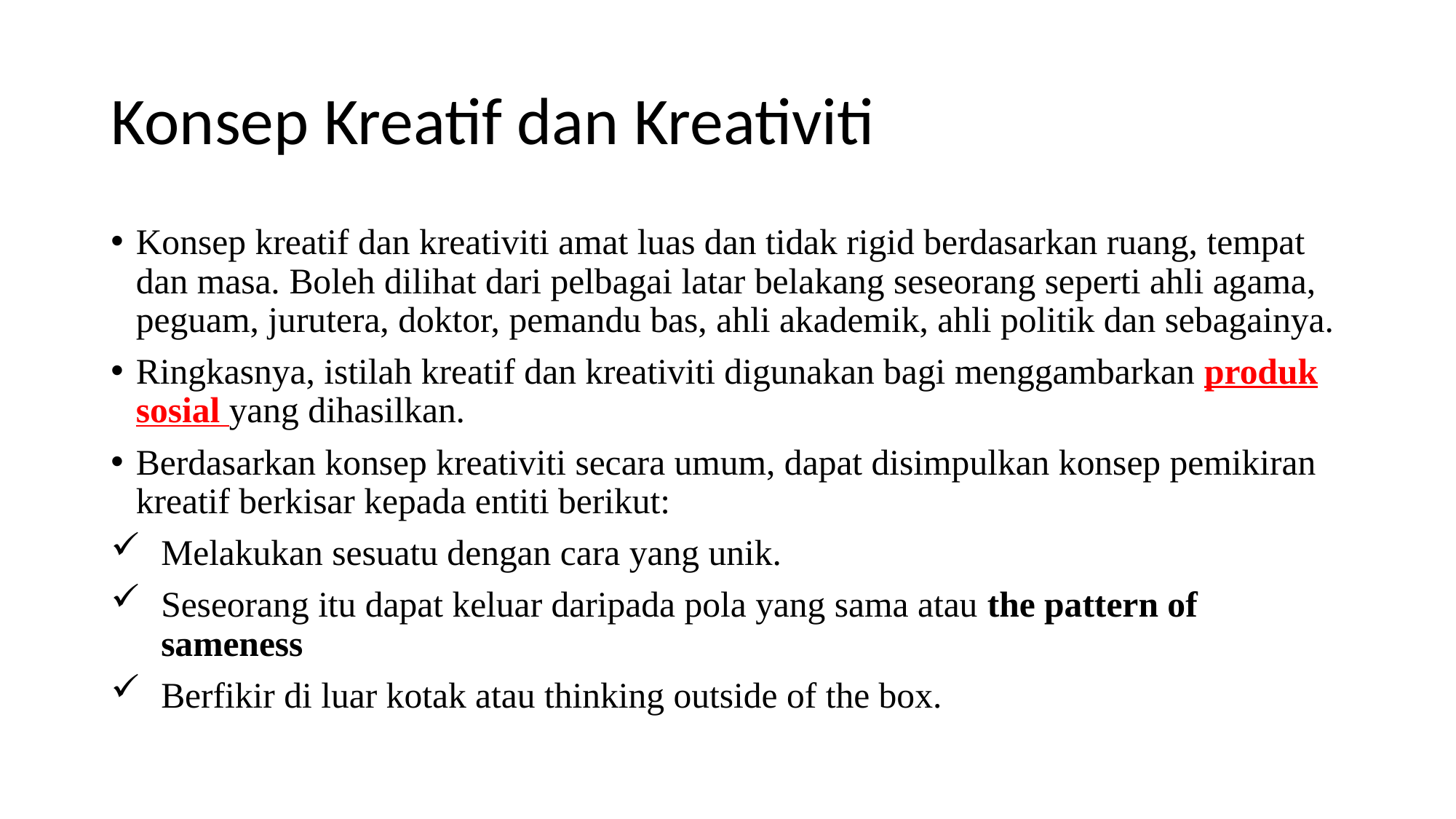

# Konsep Kreatif dan Kreativiti
Konsep kreatif dan kreativiti amat luas dan tidak rigid berdasarkan ruang, tempat dan masa. Boleh dilihat dari pelbagai latar belakang seseorang seperti ahli agama, peguam, jurutera, doktor, pemandu bas, ahli akademik, ahli politik dan sebagainya.
Ringkasnya, istilah kreatif dan kreativiti digunakan bagi menggambarkan produk sosial yang dihasilkan.
Berdasarkan konsep kreativiti secara umum, dapat disimpulkan konsep pemikiran kreatif berkisar kepada entiti berikut:
Melakukan sesuatu dengan cara yang unik.
Seseorang itu dapat keluar daripada pola yang sama atau the pattern of sameness
Berfikir di luar kotak atau thinking outside of the box.